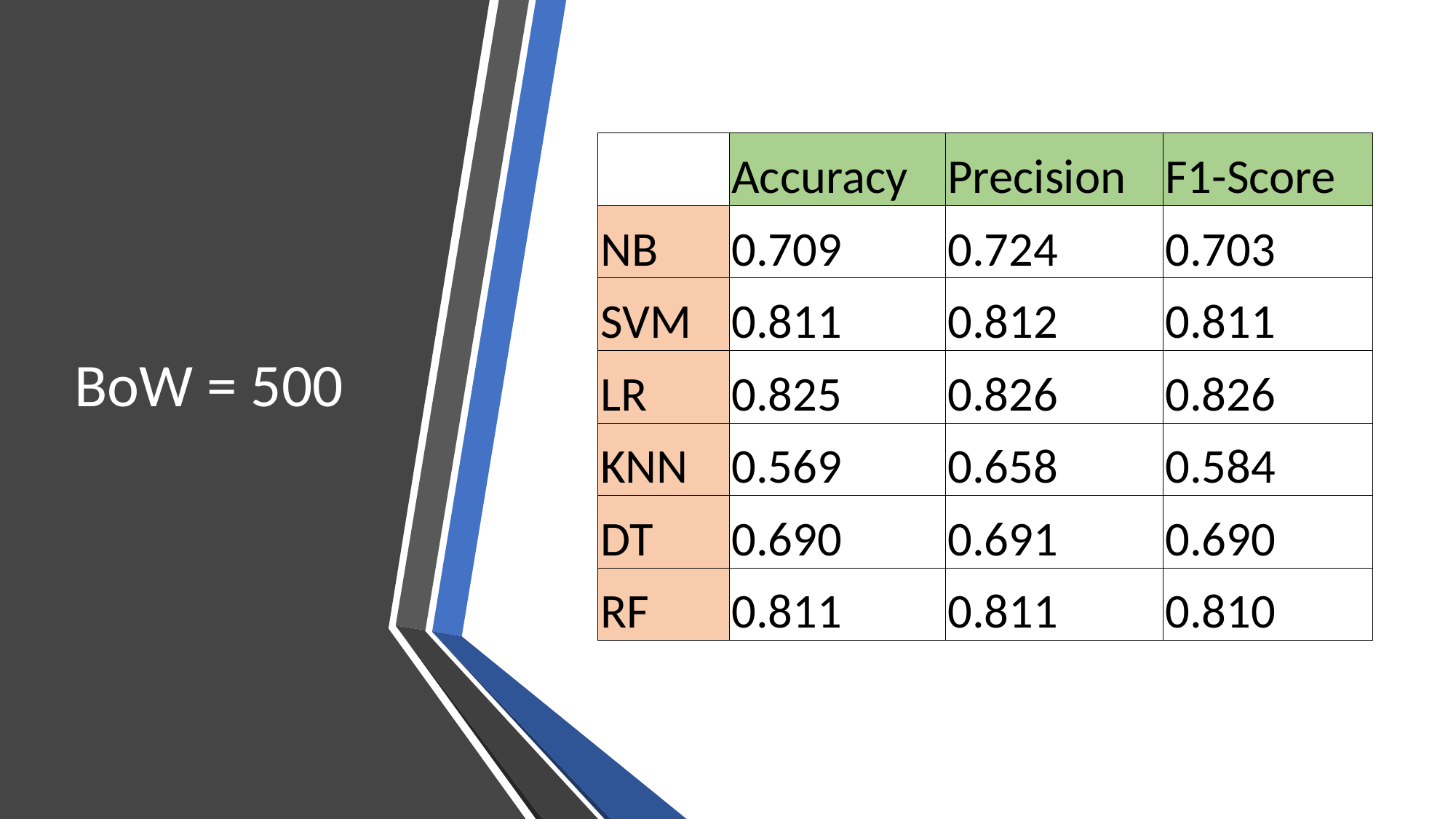

# BoW = 500
|  | Accuracy | Precision | F1-Score |
| --- | --- | --- | --- |
| NB | 0.709 | 0.724 | 0.703 |
| SVM | 0.811 | 0.812 | 0.811 |
| LR | 0.825 | 0.826 | 0.826 |
| KNN | 0.569 | 0.658 | 0.584 |
| DT | 0.690 | 0.691 | 0.690 |
| RF | 0.811 | 0.811 | 0.810 |